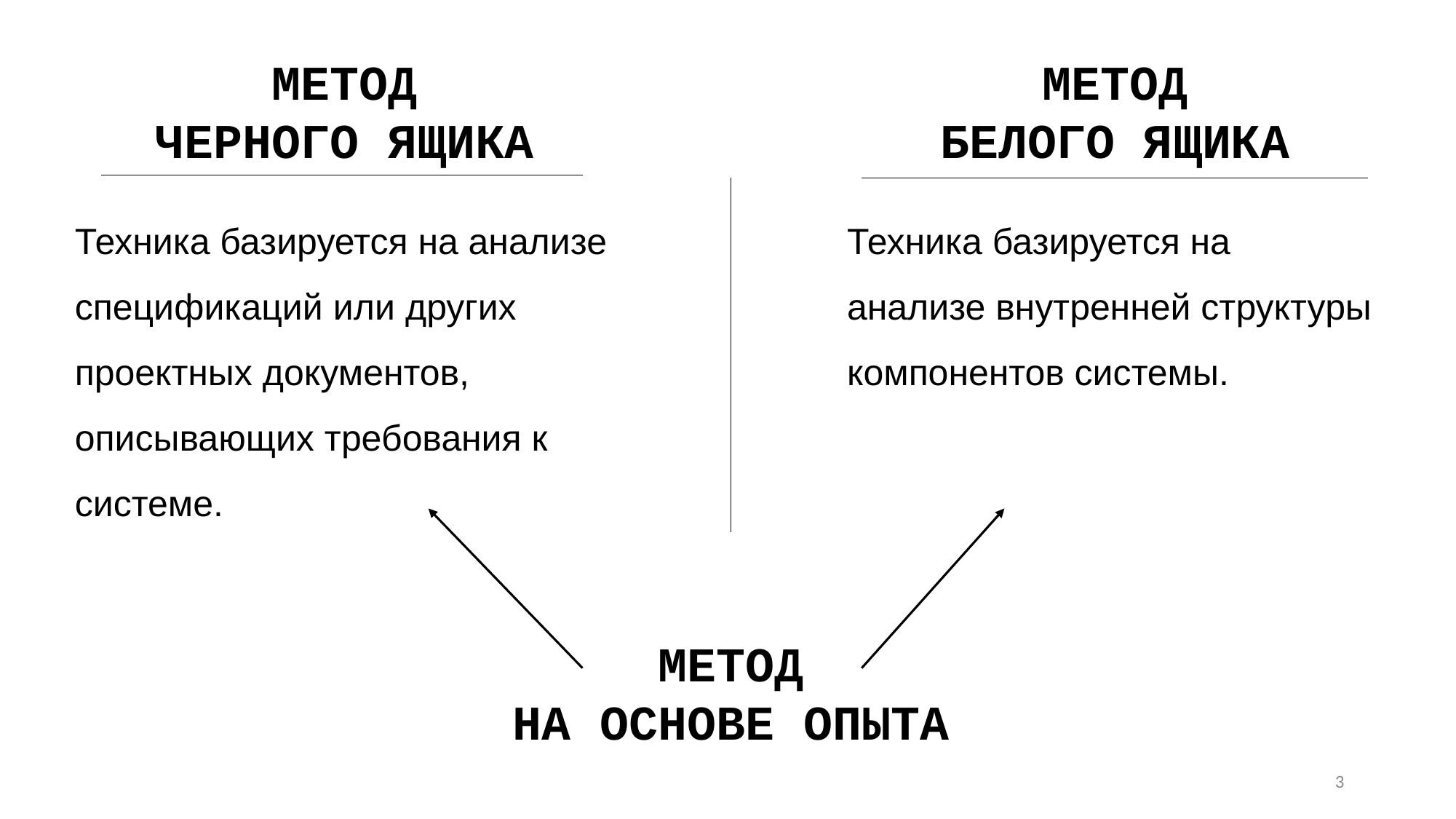

МЕТОД
ЧЕРНОГО ЯЩИКА
МЕТОД
БЕЛОГО ЯЩИКА
Техника базируется на анализе спецификаций или других проектных документов, описывающих требования к системе.
Техника базируется на анализе внутренней структуры компонентов системы.
МЕТОД
НА ОСНОВЕ ОПЫТА
3